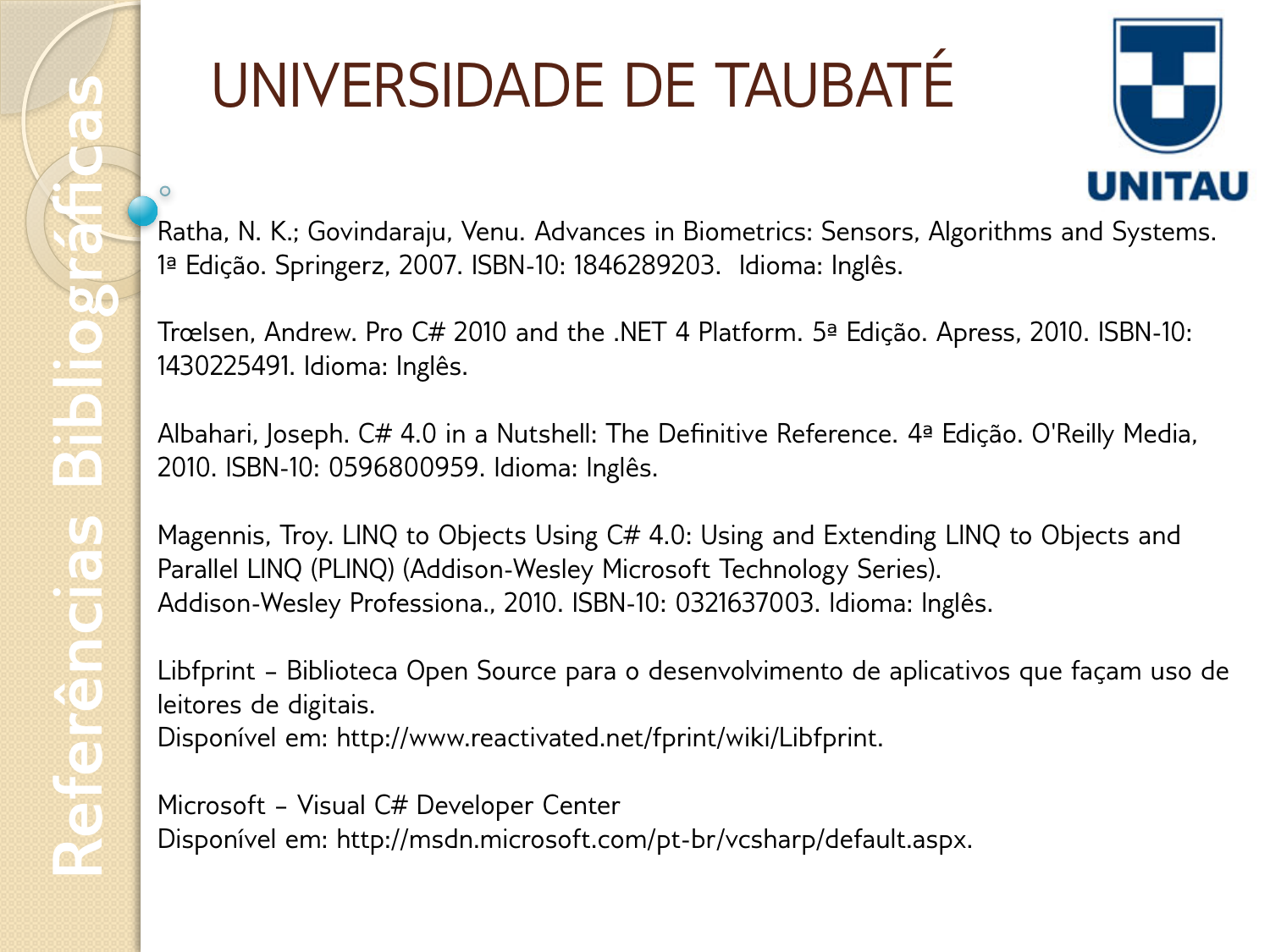

# UNIVERSIDADE DE TAUBATÉ
Ratha, N. K.; Govindaraju, Venu. Advances in Biometrics: Sensors, Algorithms and Systems. 1ª Edição. Springerz, 2007. ISBN-10: 1846289203.  Idioma: Inglês.

Troelsen, Andrew. Pro C# 2010 and the .NET 4 Platform. 5ª Edição. Apress, 2010. ISBN-10: 1430225491. Idioma: Inglês.

Albahari, Joseph. C# 4.0 in a Nutshell: The Definitive Reference. 4ª Edição. O'Reilly Media, 2010. ISBN-10: 0596800959. Idioma: Inglês.

Magennis, Troy. LINQ to Objects Using C# 4.0: Using and Extending LINQ to Objects and Parallel LINQ (PLINQ) (Addison-Wesley Microsoft Technology Series).
Addison-Wesley Professiona., 2010. ISBN-10: 0321637003. Idioma: Inglês.

Libfprint – Biblioteca Open Source para o desenvolvimento de aplicativos que façam uso de leitores de digitais.
Disponível em: http://www.reactivated.net/fprint/wiki/Libfprint.

Microsoft – Visual C# Developer Center
Disponível em: http://msdn.microsoft.com/pt-br/vcsharp/default.aspx.

Referências Bibliográficas